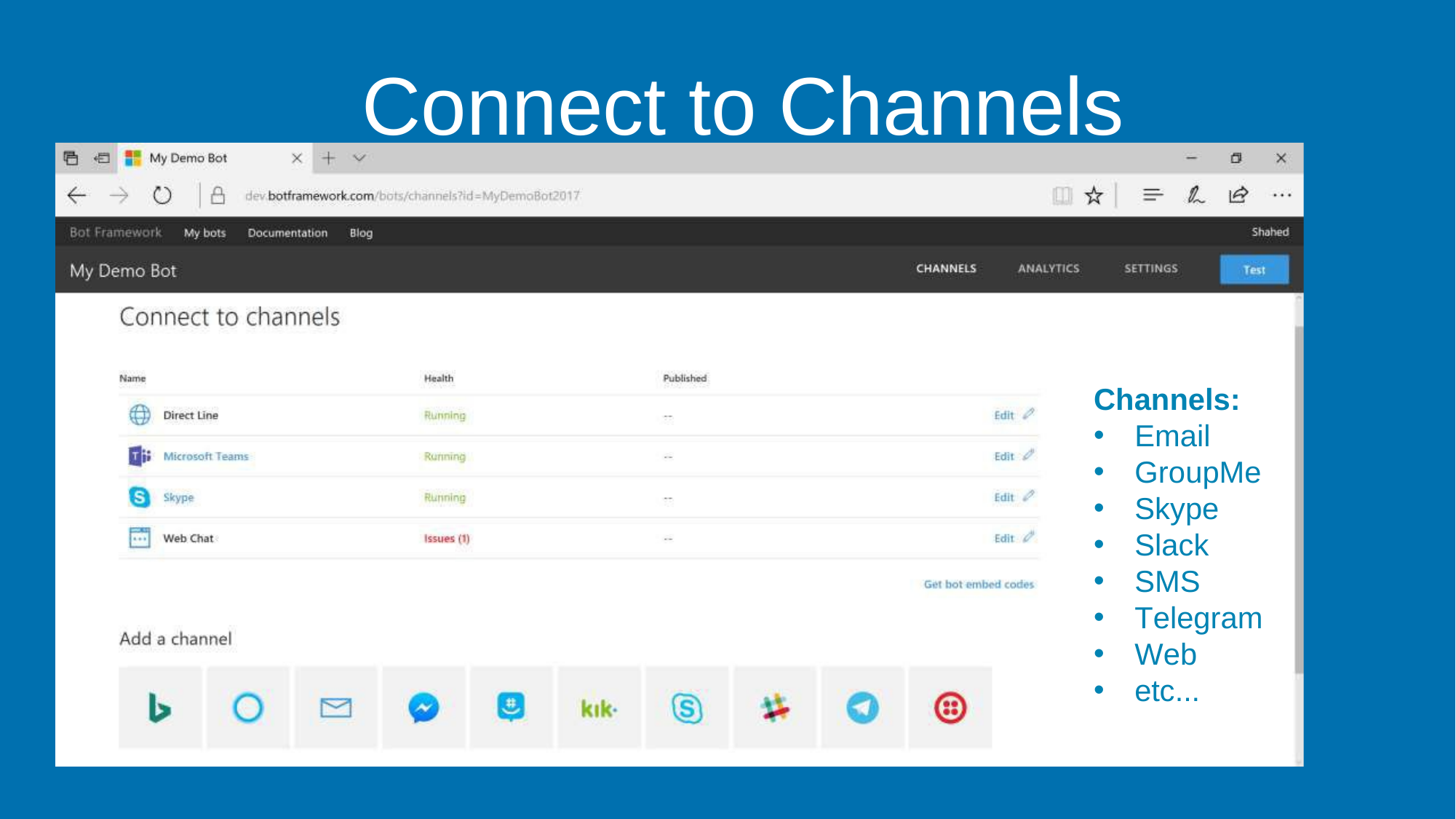

# Connect to Channels

Channels:
Email
GroupMe
Skype
Slack
SMS
Telegram
Web
etc...